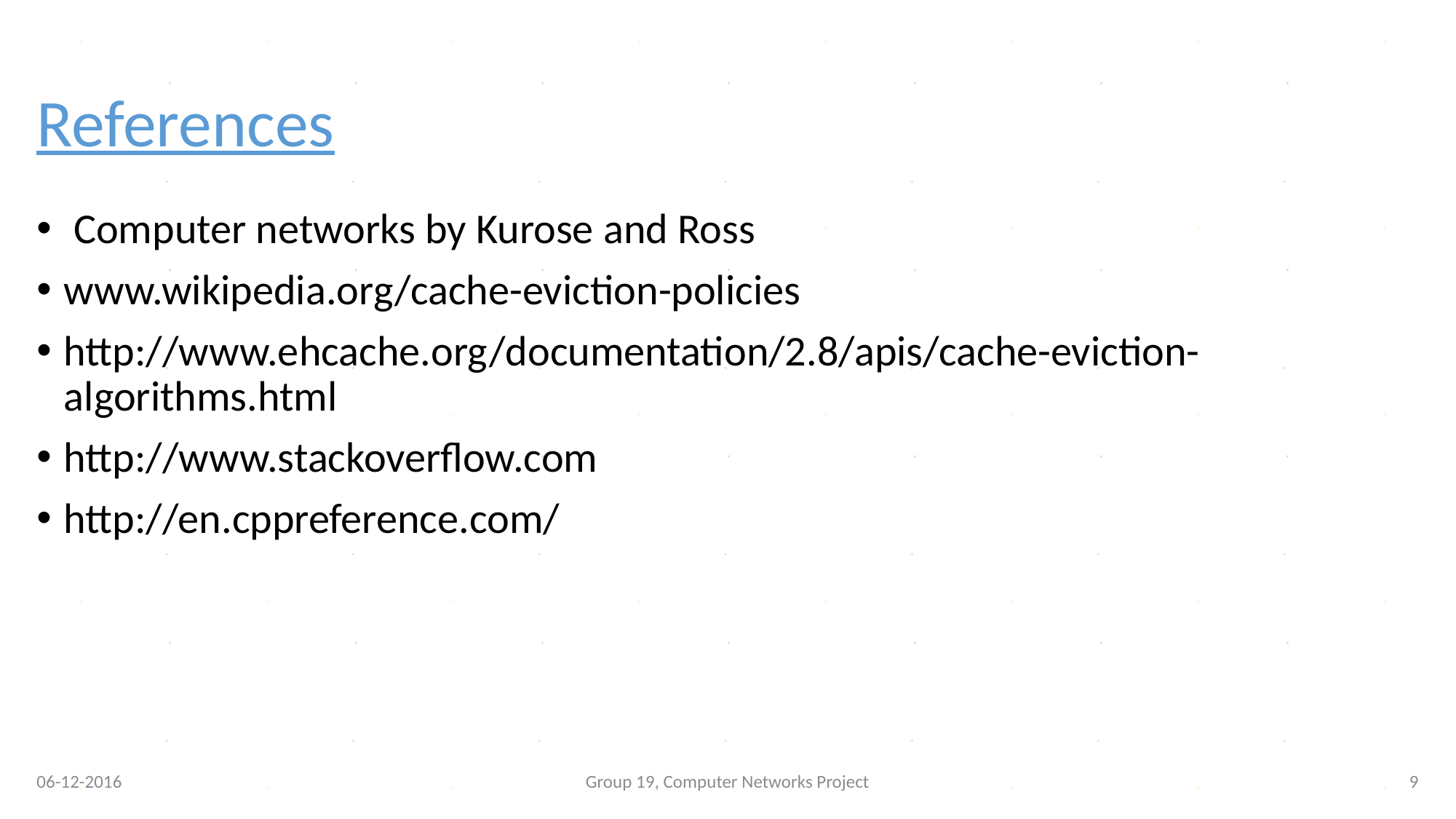

# References
 Computer networks by Kurose and Ross
www.wikipedia.org/cache-eviction-policies
http://www.ehcache.org/documentation/2.8/apis/cache-eviction-algorithms.html
http://www.stackoverflow.com
http://en.cppreference.com/
06-12-2016
Group 19, Computer Networks Project
9